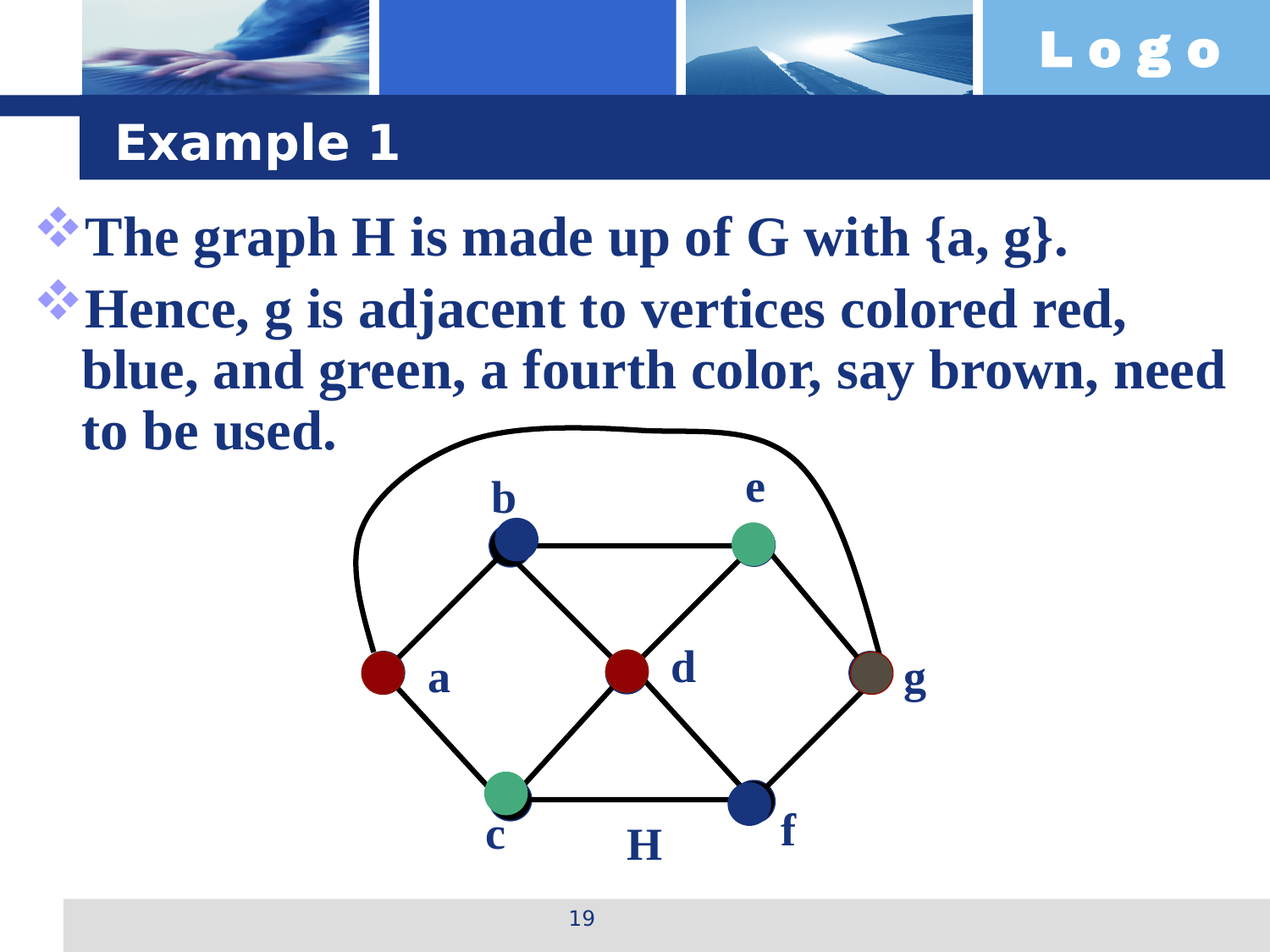

# Example 1
The graph H is made up of G with {a, g}.
Hence, g is adjacent to vertices colored red, blue, and green, a fourth color, say brown, need to be used.

e
b

d
a
g

f
c
H
19